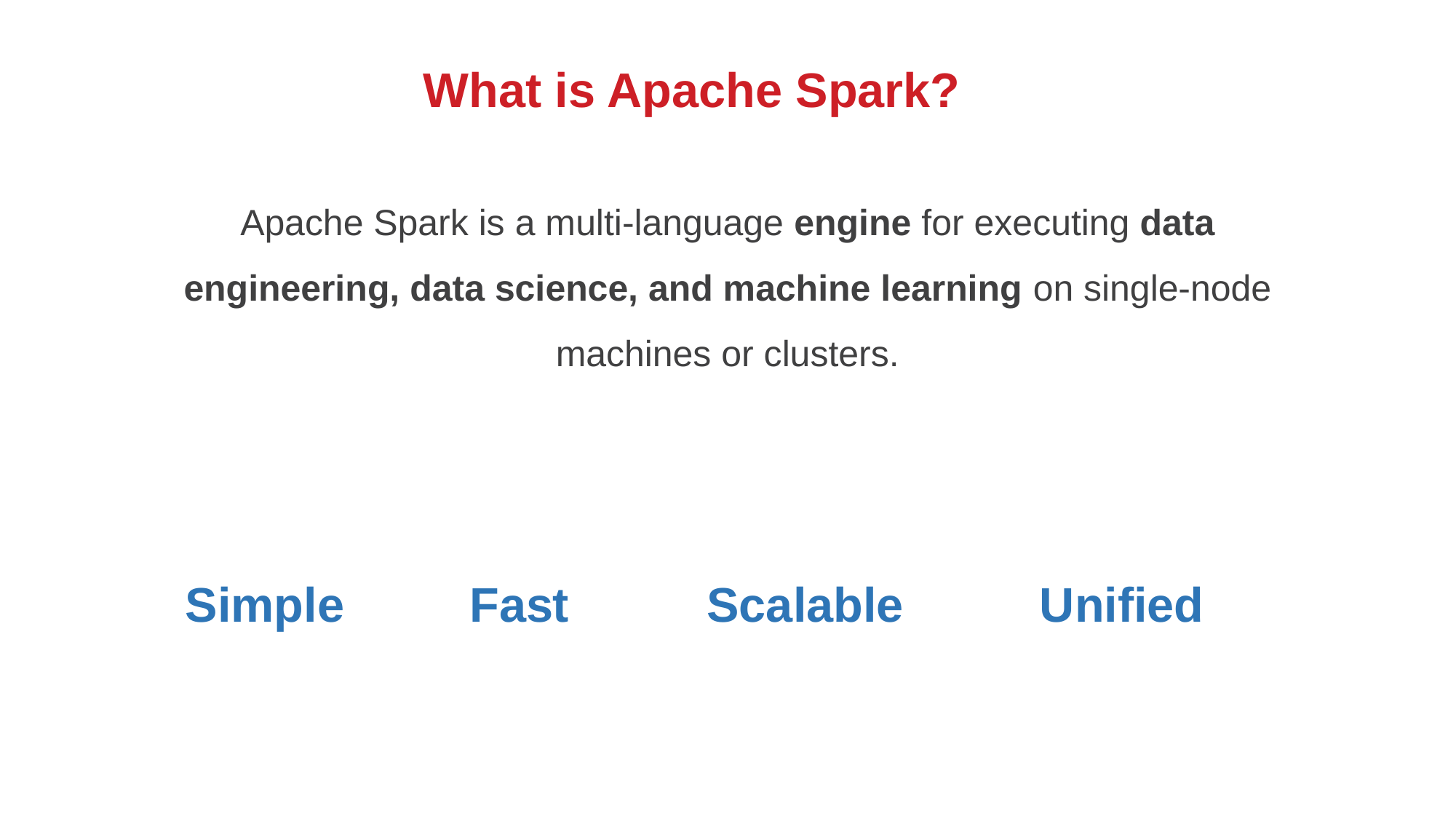

# What is Apache Spark?
Apache Spark is a multi-language engine for executing data engineering, data science, and machine learning on single-node machines or clusters.
Simple
Unified
Scalable
Fast